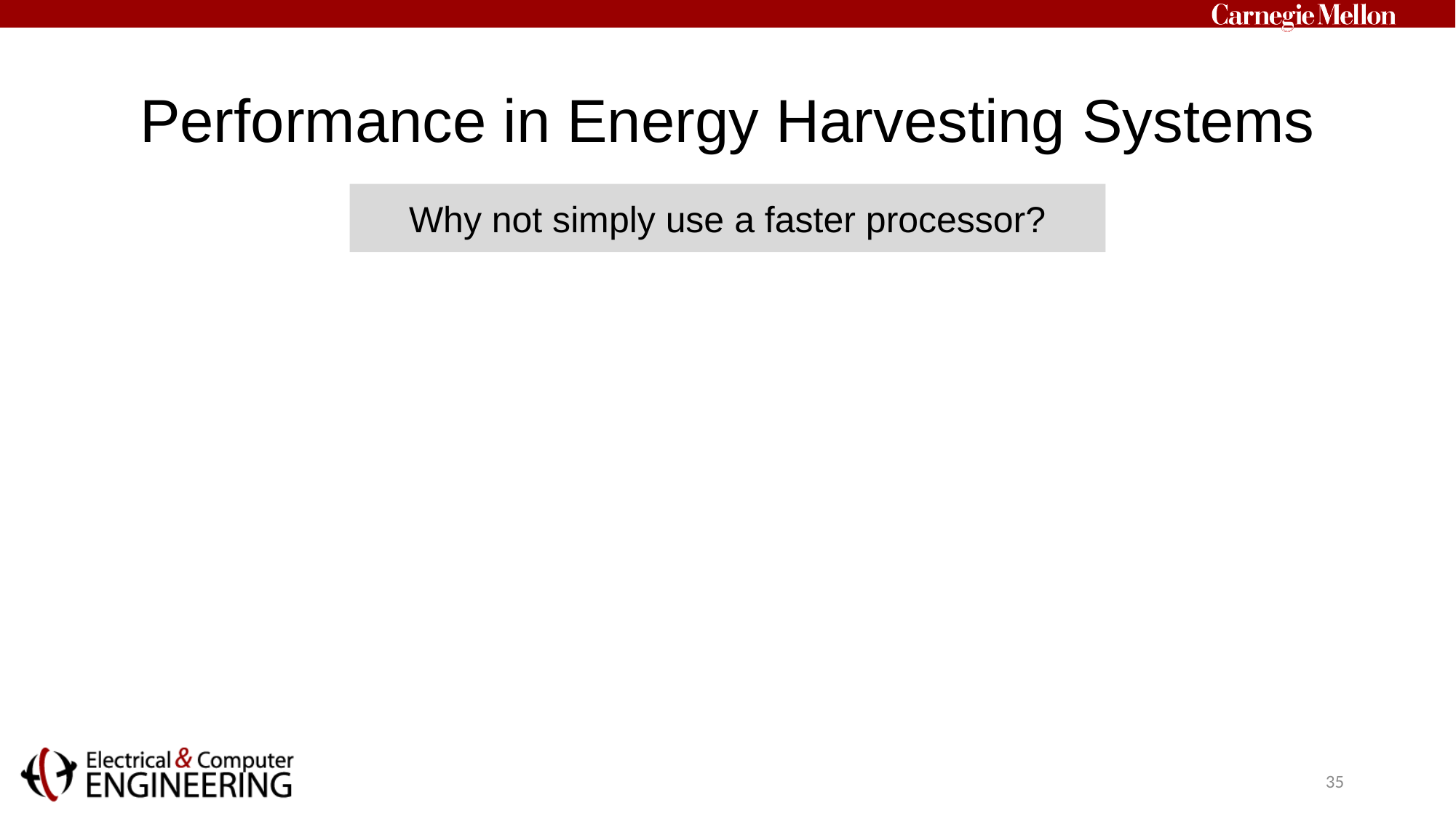

# Performance in Energy Harvesting Systems
Why not simply use a faster processor?
35